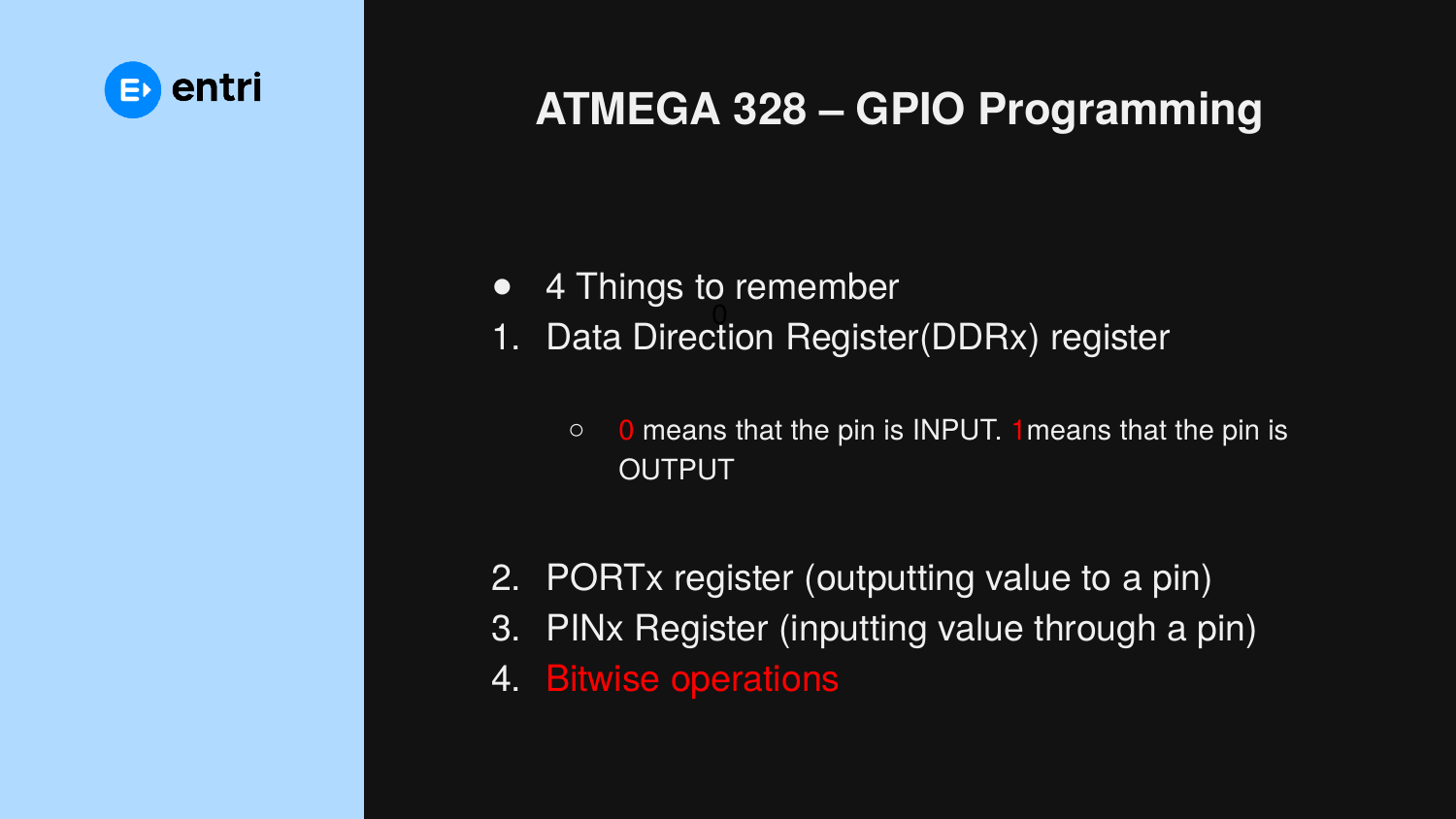

# ATMEGA 328 – GPIO Programming
4 Things to remember
Data Direction Register(DDRx) register

0 means that the pin is INPUT. 1means that the pin is OUTPUT

PORTx register (outputting value to a pin)
PINx Register (inputting value through a pin)
Bitwise operations

0